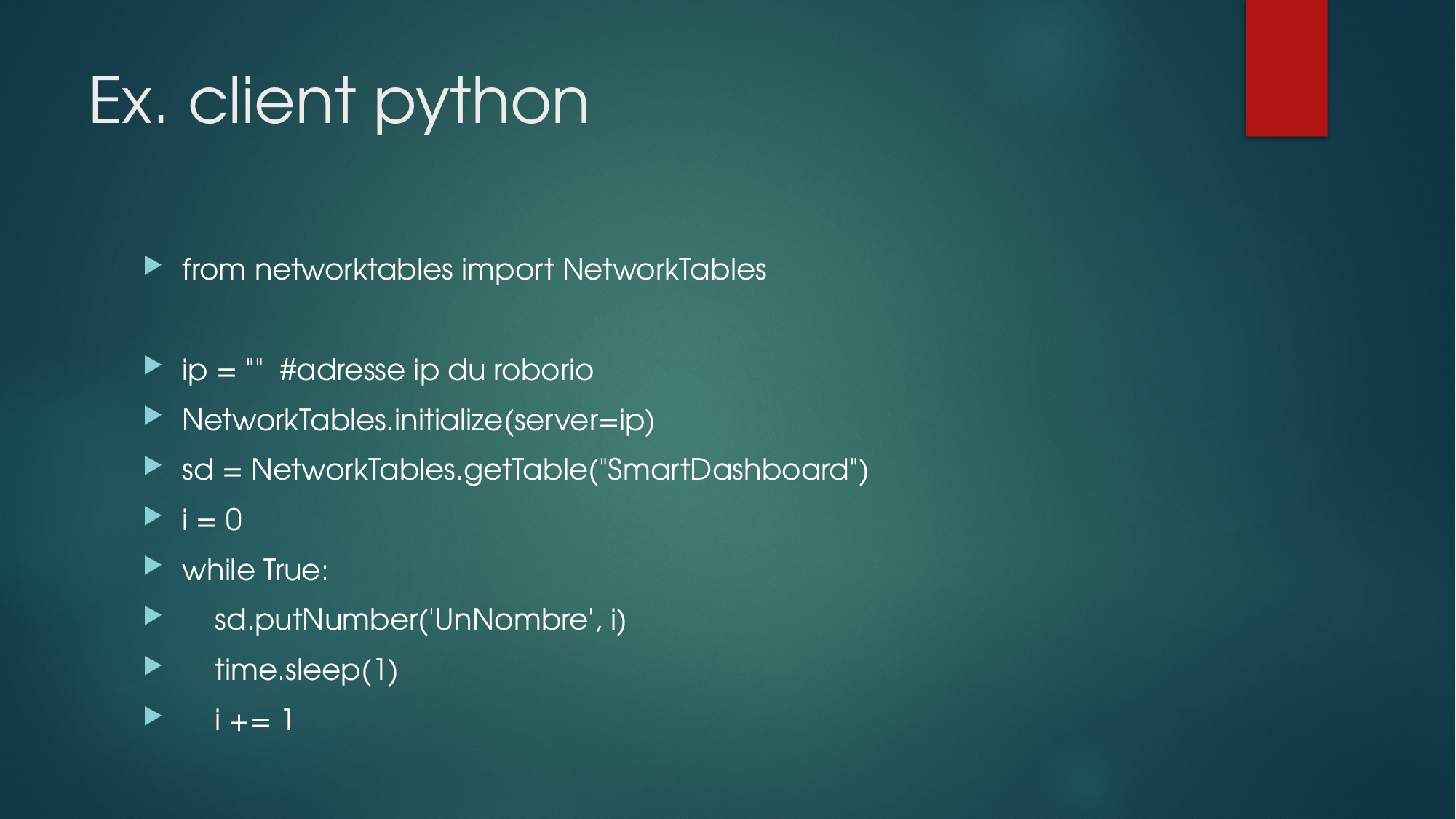

# Ex. client python
from networktables import NetworkTables

ip = ""  #adresse ip du roborio
NetworkTables.initialize(server=ip)
sd = NetworkTables.getTable("SmartDashboard")
i = 0
while True:
    sd.putNumber('UnNombre', i)
    time.sleep(1)
    i += 1